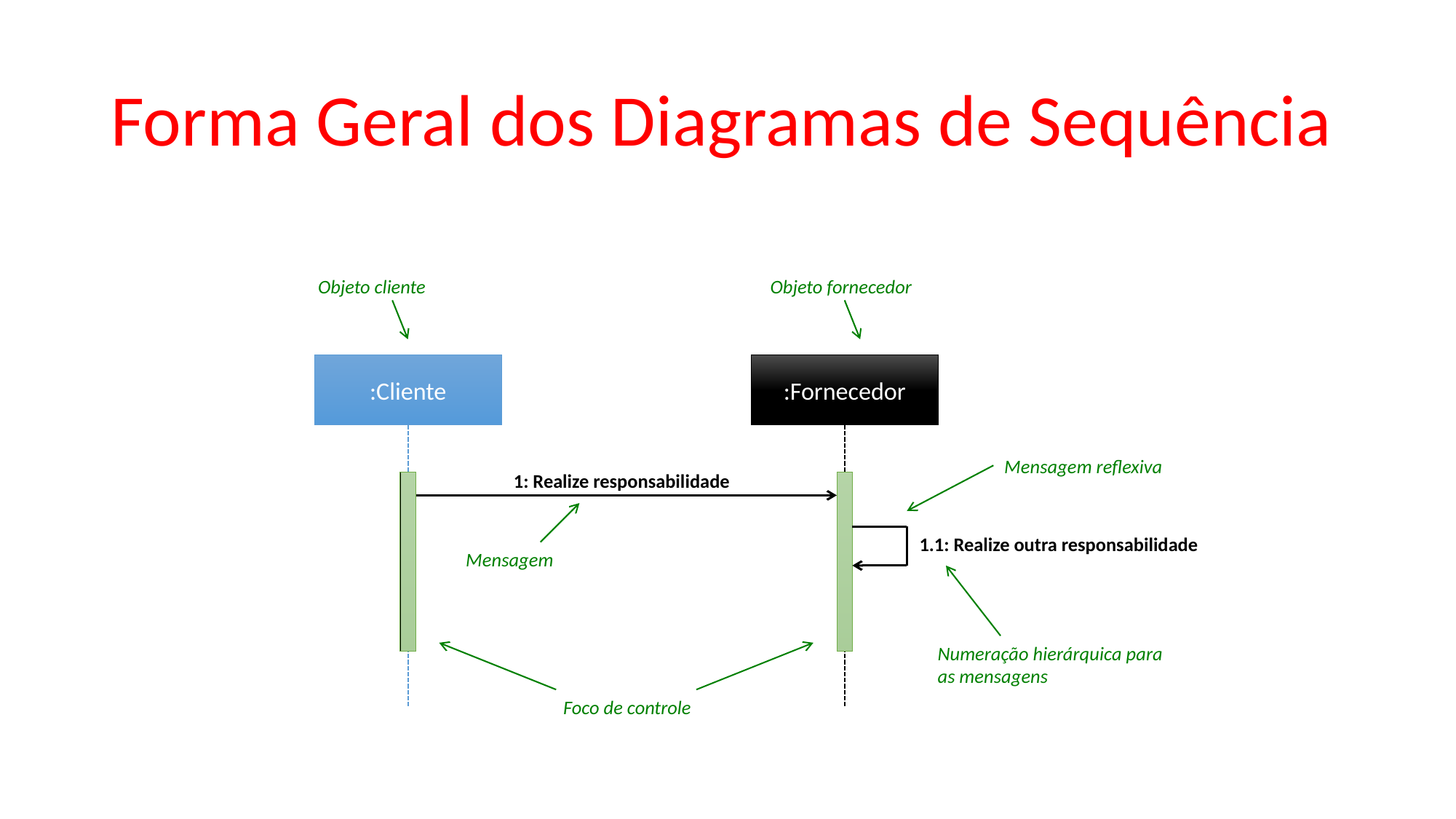

# Forma Geral dos Diagramas de Sequência
Objeto cliente
Objeto fornecedor
:Cliente
:Fornecedor
Mensagem reflexiva
1: Realize responsabilidade

Mensagem
1.1: Realize outra responsabilidade
Numeração hierárquica para
as mensagens
Foco de controle